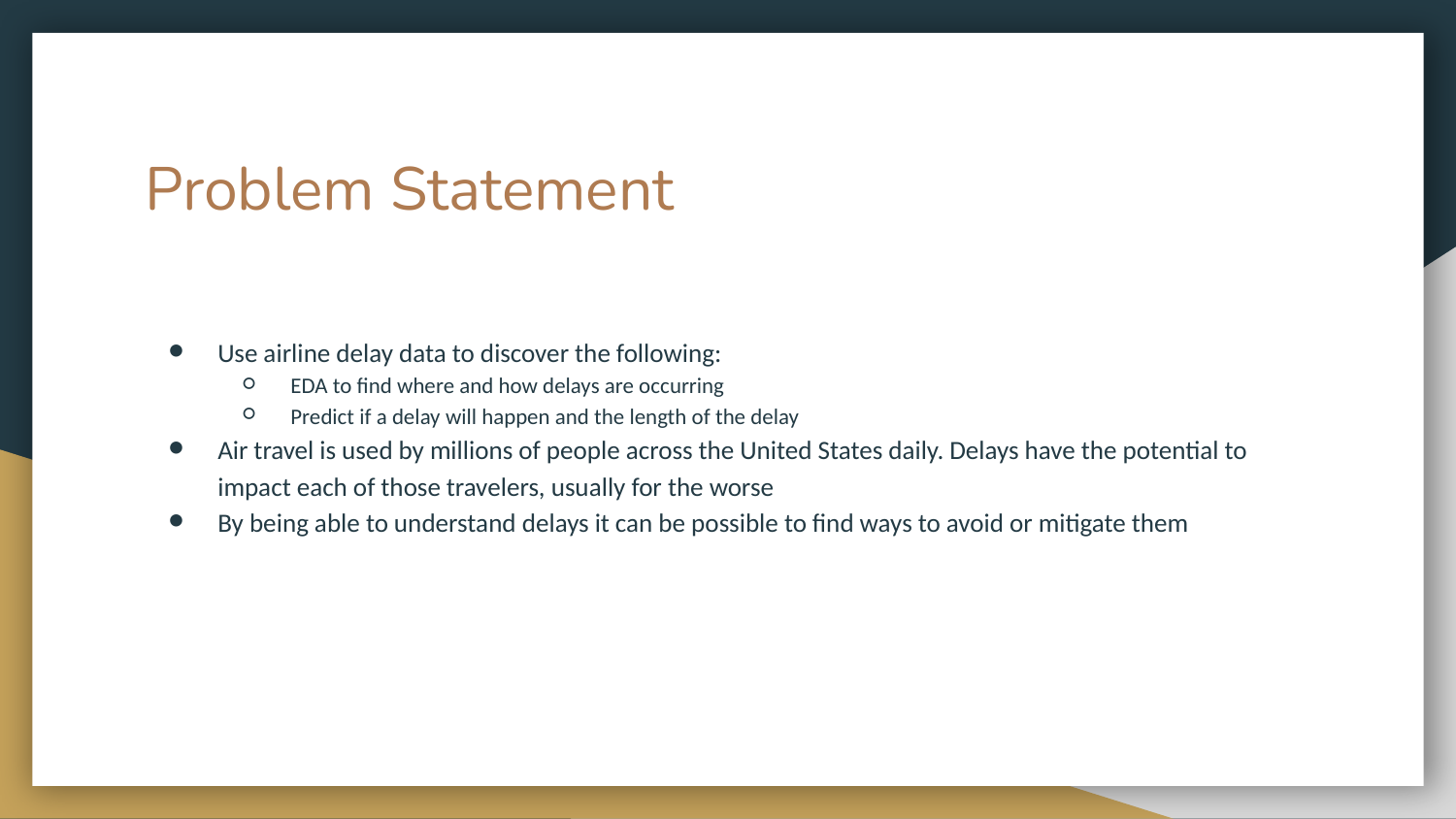

# Problem Statement
Use airline delay data to discover the following:
EDA to find where and how delays are occurring
Predict if a delay will happen and the length of the delay
Air travel is used by millions of people across the United States daily. Delays have the potential to impact each of those travelers, usually for the worse
By being able to understand delays it can be possible to find ways to avoid or mitigate them